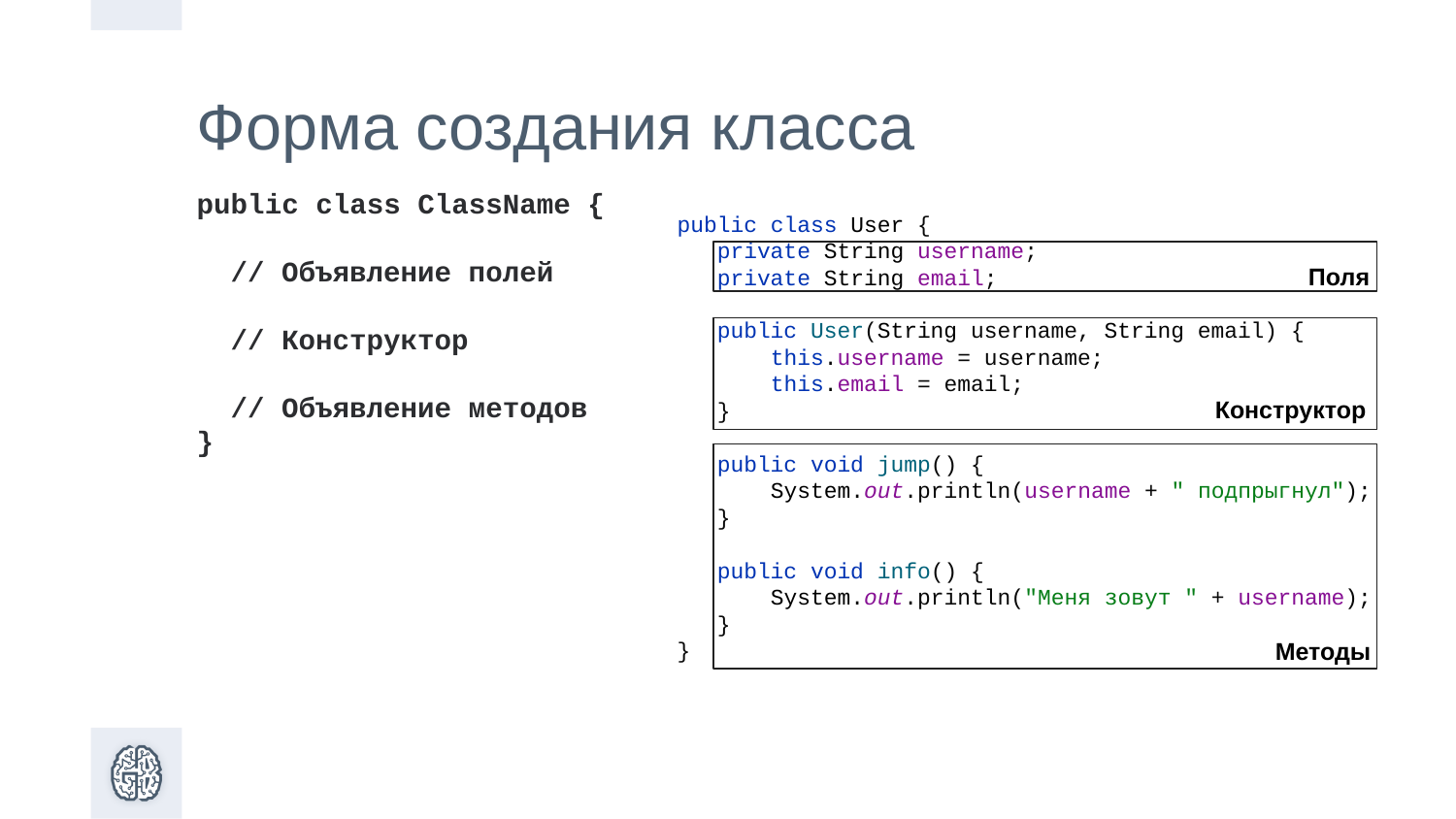

Форма создания класса
public class ClassName {
  // Объявление полей

  // Конструктор

  // Объявление методов
}
public class User {
   private String username;
   private String email;

   public User(String username, String email) {
       this.username = username;
       this.email = email;
   }

   public void jump() {
       System.out.println(username + " подпрыгнул");
   }

   public void info() {
       System.out.println("Меня зовут " + username);
   }
}

Поля

Конструктор

Методы